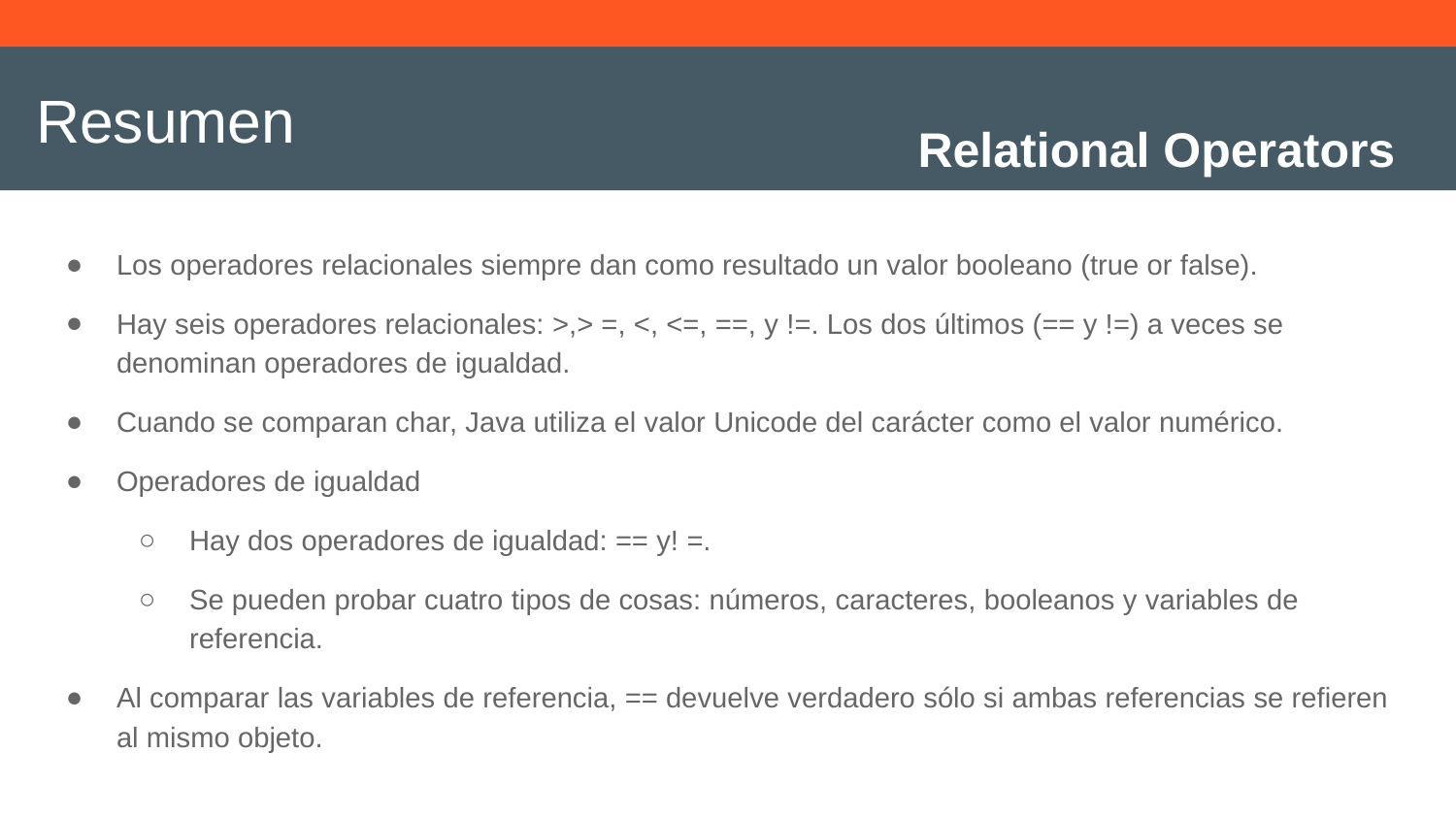

# Resumen

Relational Operators
Los operadores relacionales siempre dan como resultado un valor booleano (true or false).
Hay seis operadores relacionales: >,> =, <, <=, ==, y !=. Los dos últimos (== y !=) a veces se denominan operadores de igualdad.
Cuando se comparan char, Java utiliza el valor Unicode del carácter como el valor numérico.
Operadores de igualdad
Hay dos operadores de igualdad: == y! =.
Se pueden probar cuatro tipos de cosas: números, caracteres, booleanos y variables de referencia.
Al comparar las variables de referencia, == devuelve verdadero sólo si ambas referencias se refieren al mismo objeto.